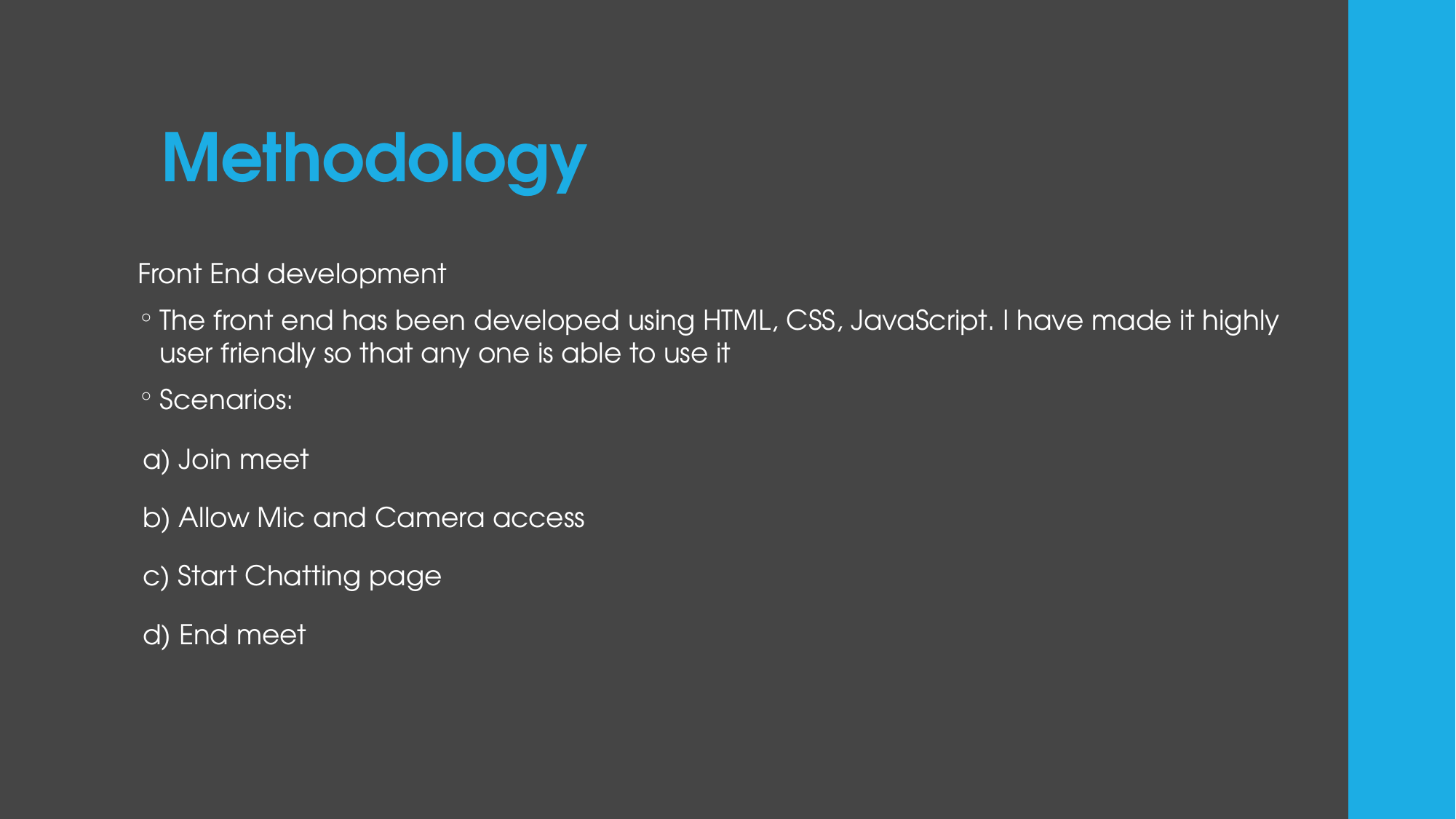

Methodology
Front End development
The front end has been developed using HTML, CSS, JavaScript. I have made it highly user friendly so that any one is able to use it
Scenarios:
a) Join meet
b) Allow Mic and Camera access
c) Start Chatting page
d) End meet